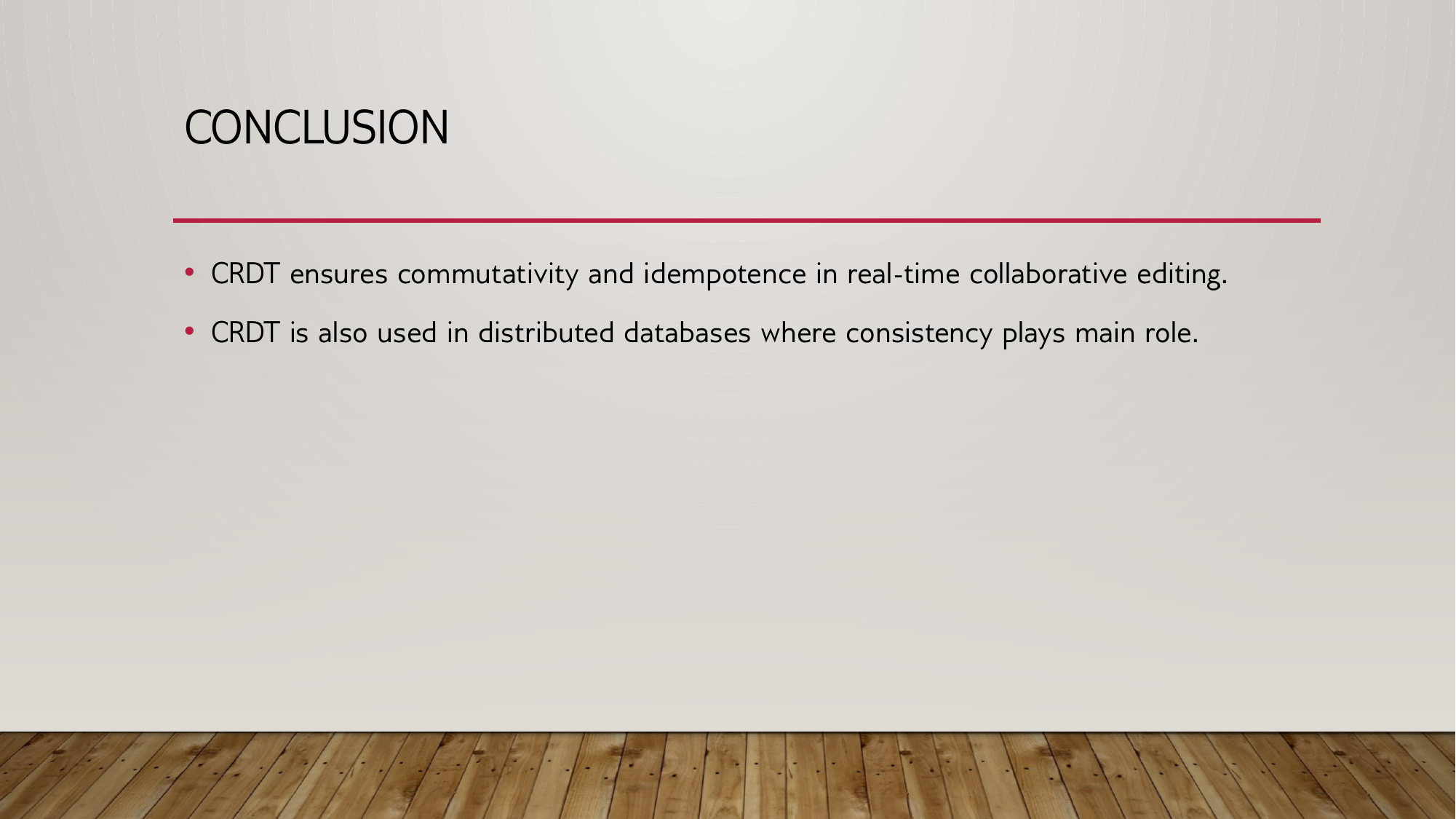

# conclusion
CRDT ensures commutativity and idempotence in real-time collaborative editing.
CRDT is also used in distributed databases where consistency plays main role.